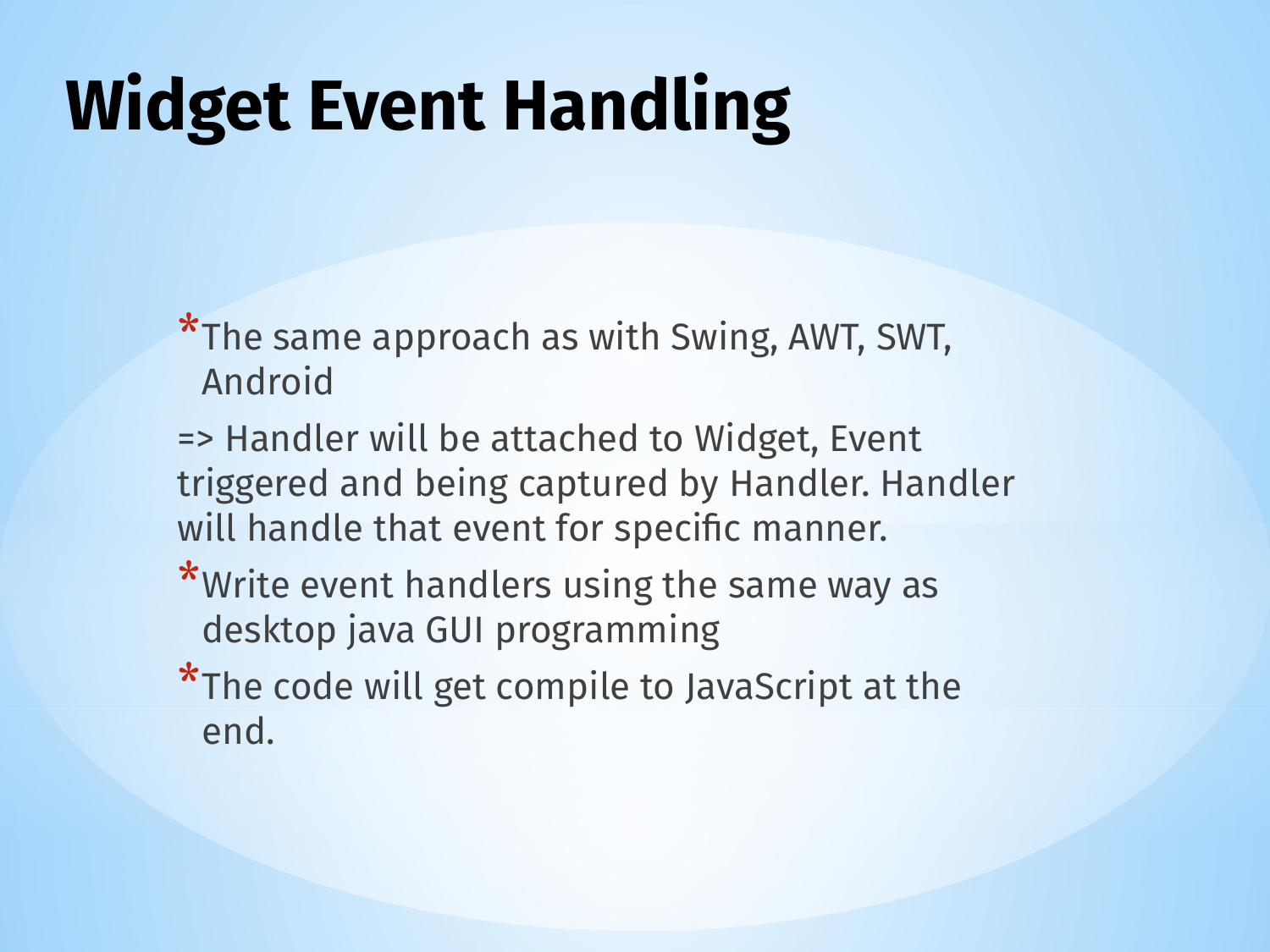

# Widget Event Handling
The same approach as with Swing, AWT, SWT, Android
=> Handler will be attached to Widget, Event triggered and being captured by Handler. Handler will handle that event for specific manner.
Write event handlers using the same way as desktop java GUI programming
The code will get compile to JavaScript at the end.